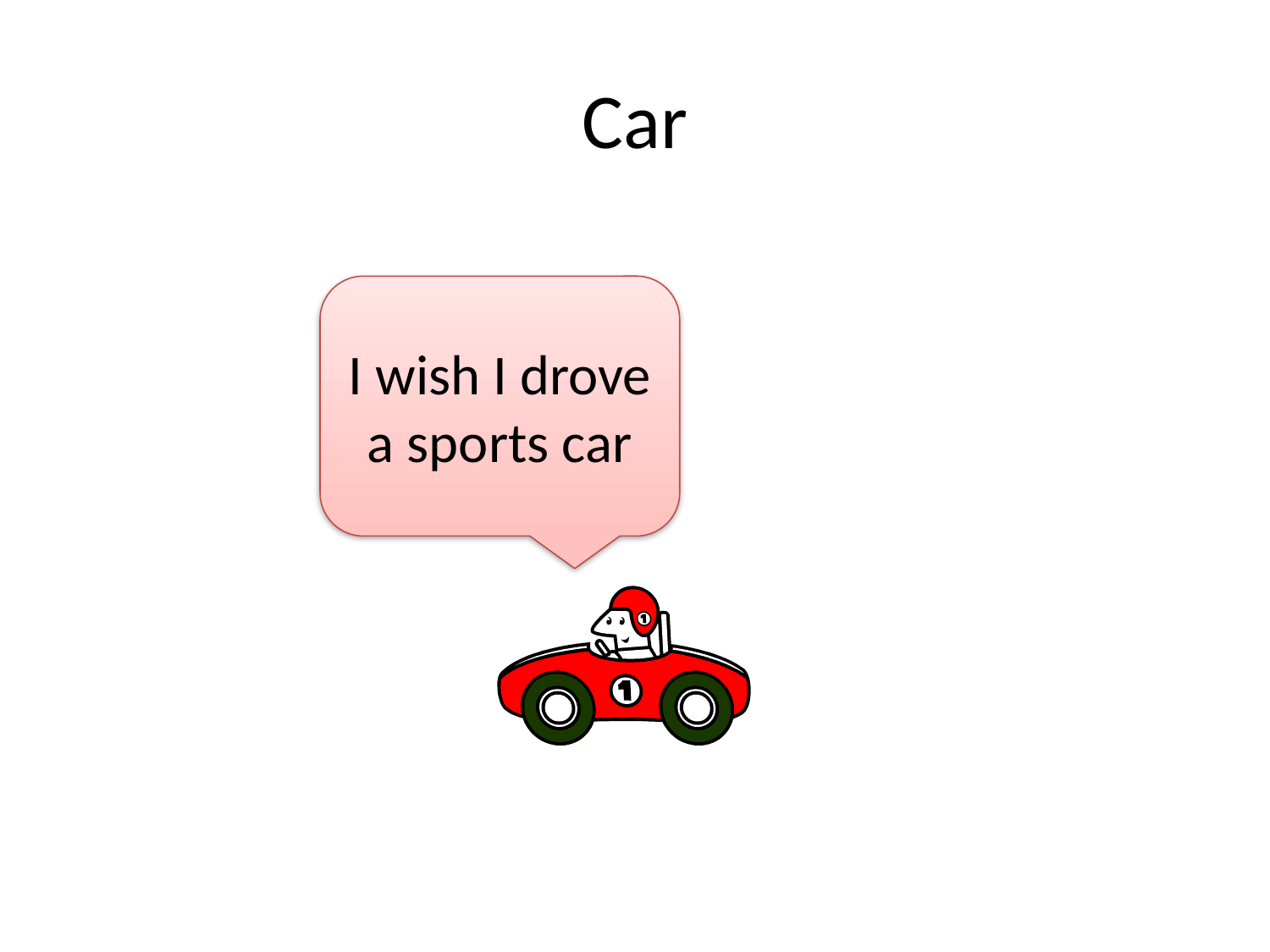

# Car
I wish I drove a sports car